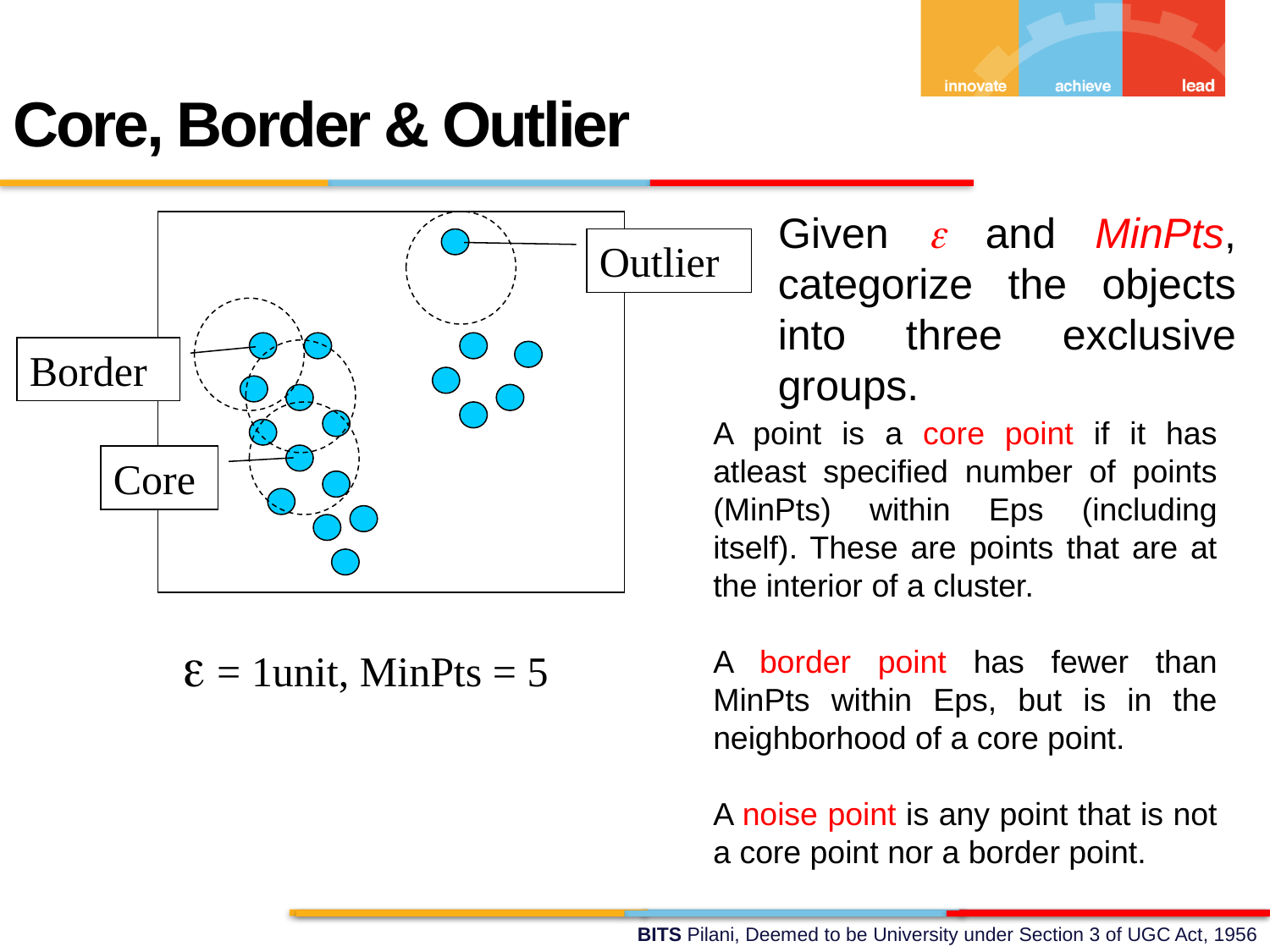

Core, Border & Outlier
Given ε and MinPts, categorize the objects into three exclusive groups.

Outlier

Border

Core

ε = 1unit, MinPts = 5
A point is a core point if it has atleast specified number of points (MinPts) within Eps (including itself). These are points that are at the interior of a cluster.

A border point has fewer than MinPts within Eps, but is in the neighborhood of a core point.

A noise point is any point that is not a core point nor a border point.